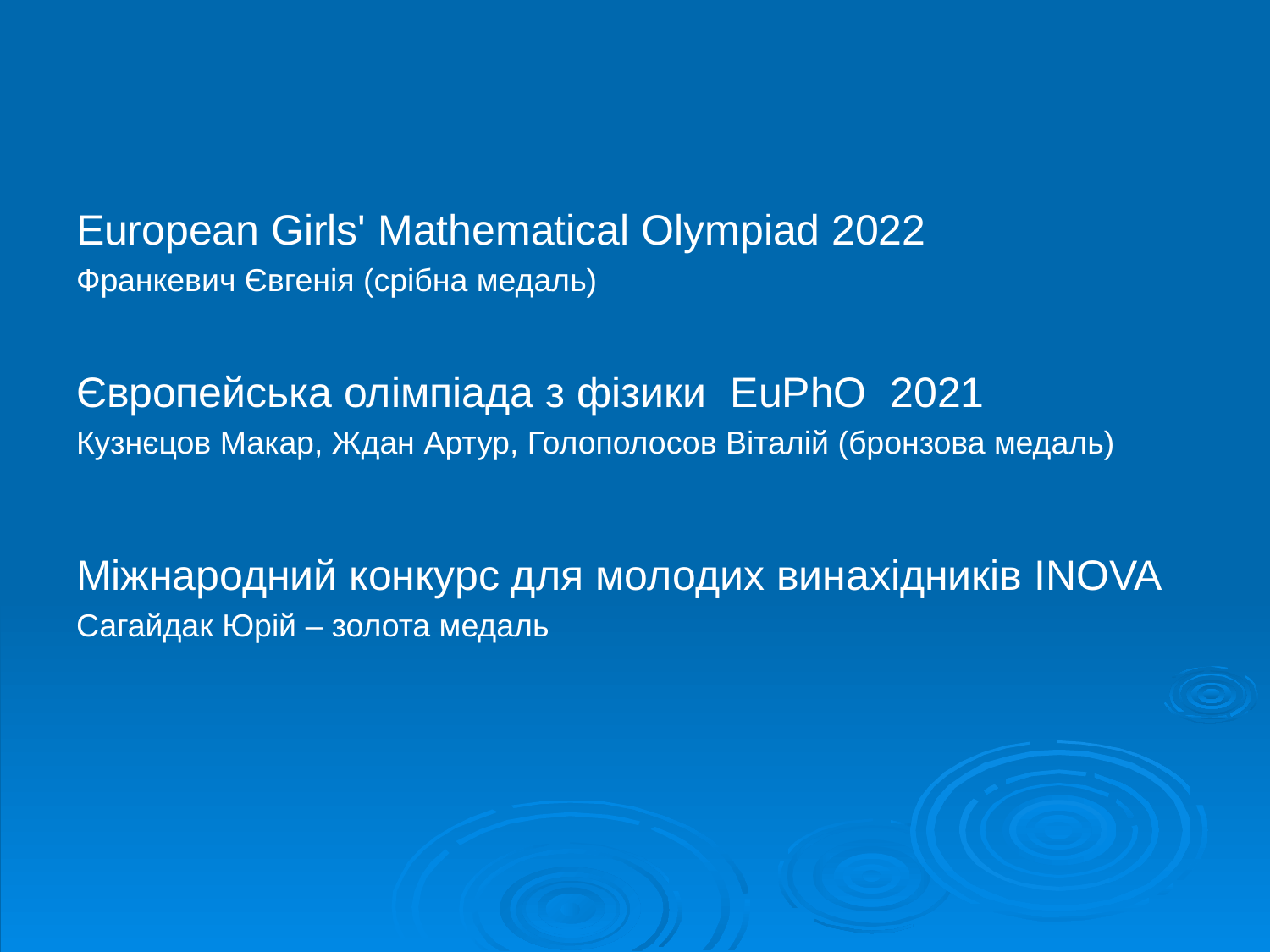

European Girls' Mathematical Olympiad 2022
Франкевич Євгенія (срібна медаль)

Європейська олімпіада з фізики  EuPhO  2021
Кузнєцов Макар, Ждан Артур, Голополосов Віталій (бронзова медаль)

Міжнародний конкурс для молодих винахідників INOVA
Сагайдак Юрій – золота медаль